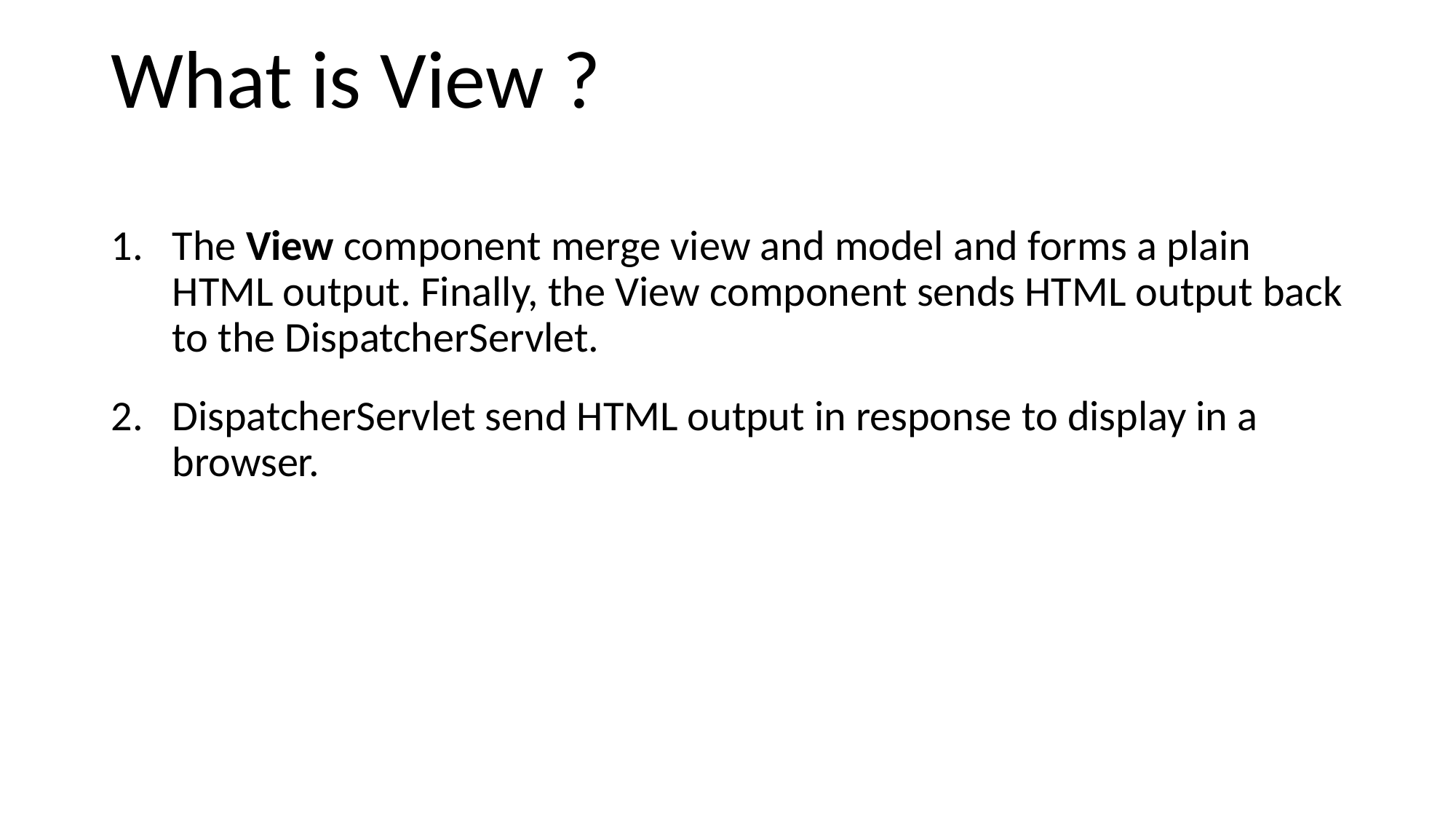

# What is View ?
The View component merge view and model and forms a plain HTML output. Finally, the View component sends HTML output back to the DispatcherServlet.
DispatcherServlet send HTML output in response to display in a browser.